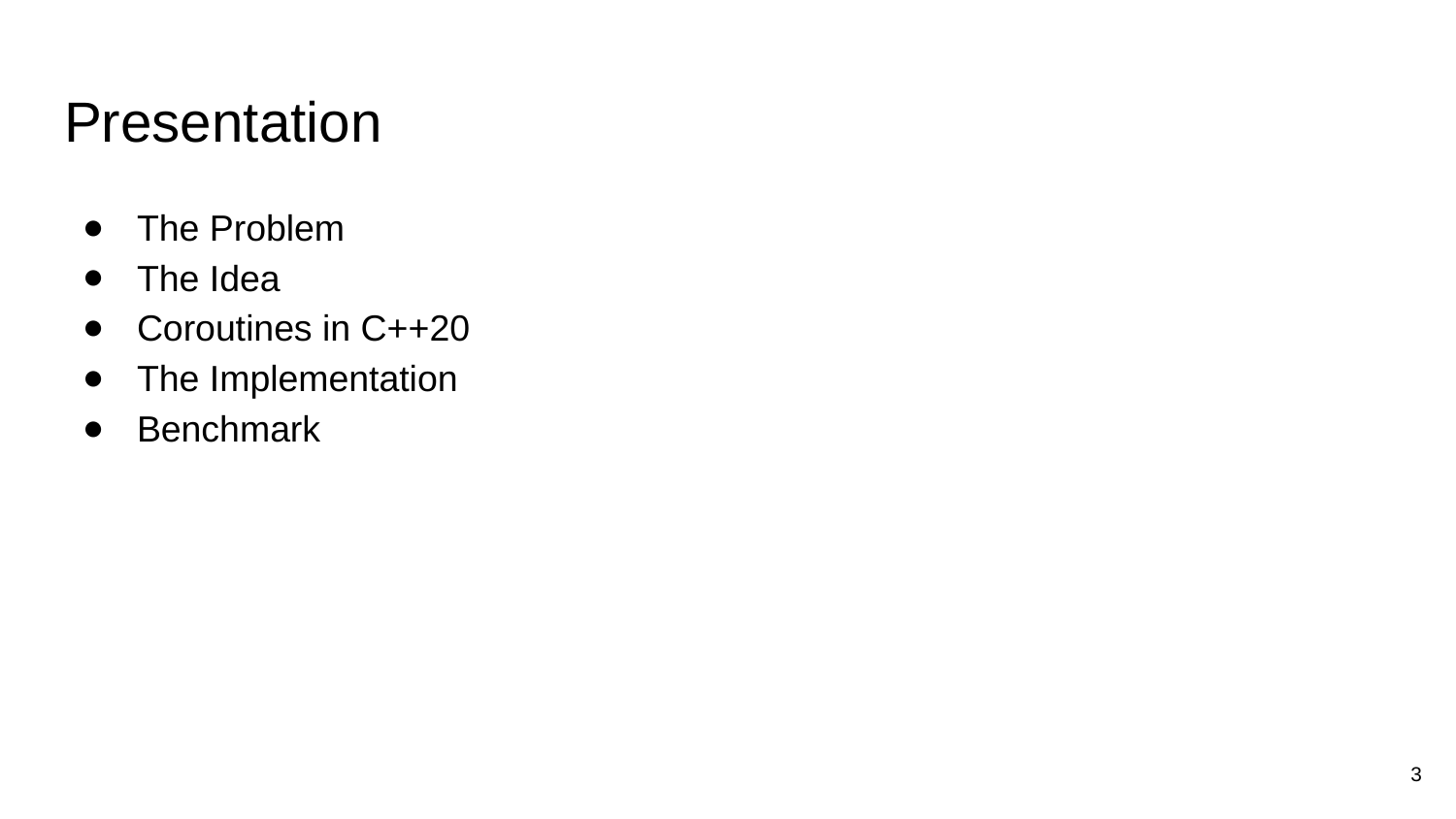

# Presentation
The Problem
The Idea
Coroutines in C++20
The Implementation
Benchmark
3